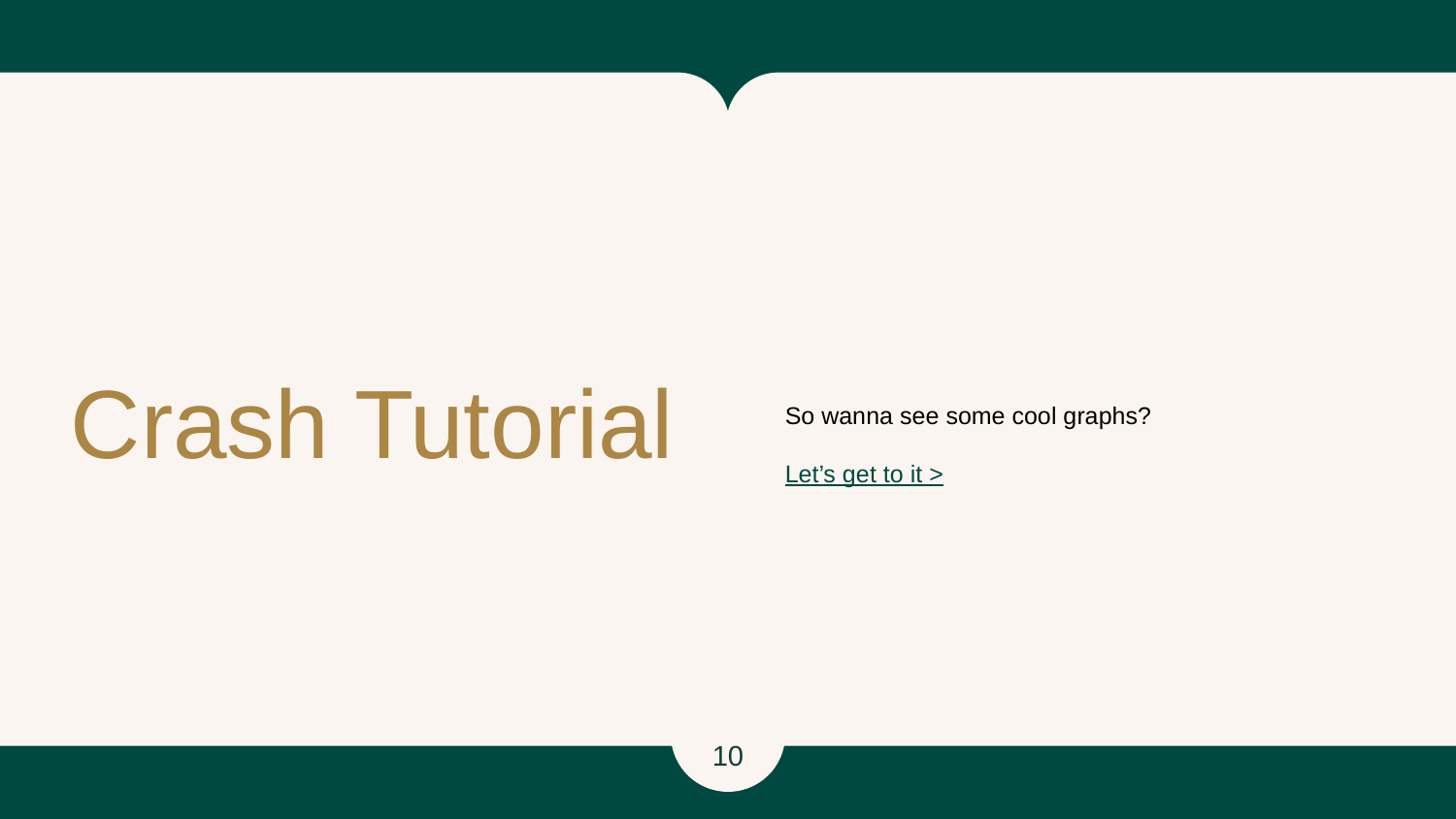

# Crash Tutorial
So wanna see some cool graphs?

Let’s get to it >